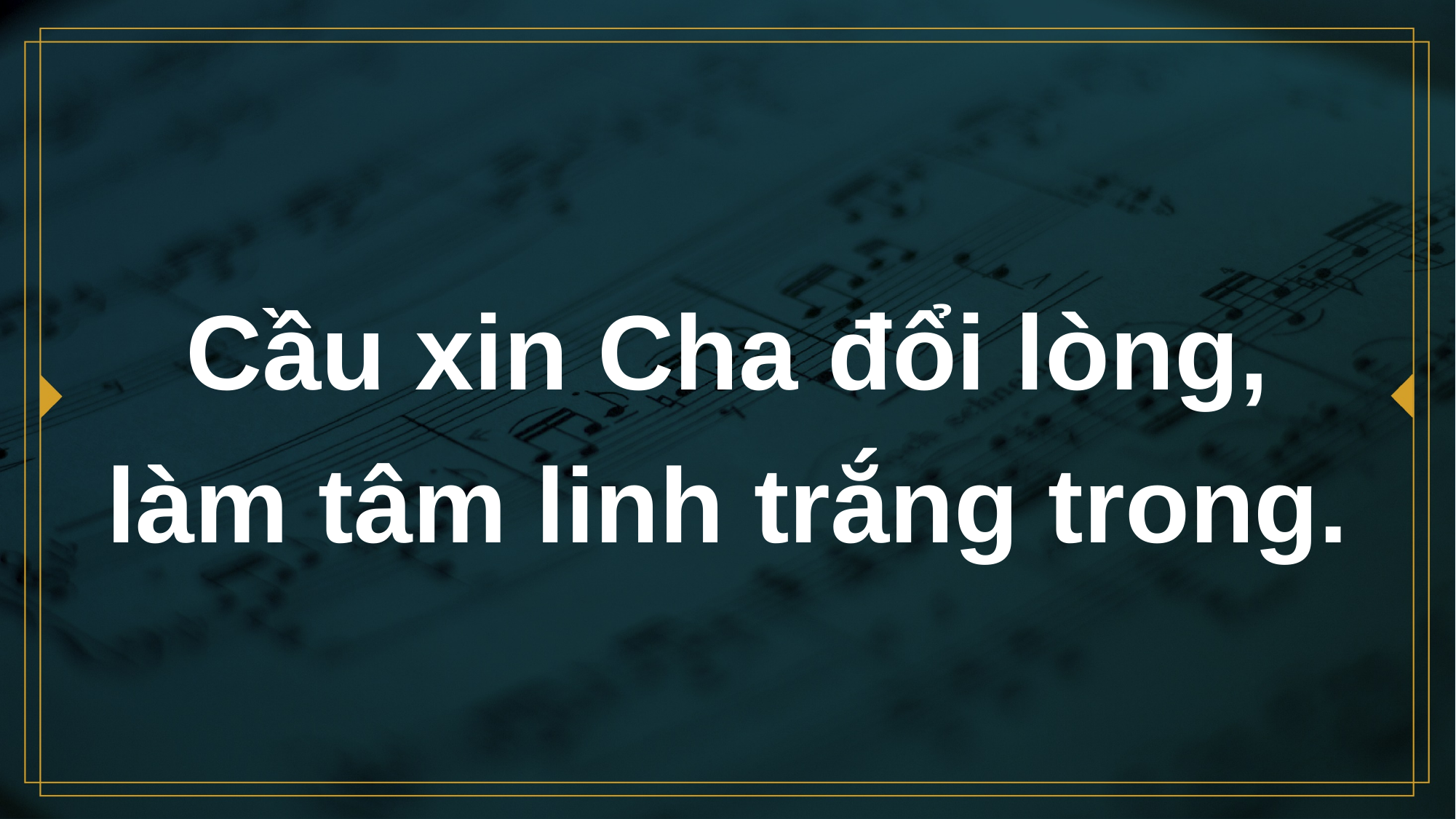

# Cầu xin Cha đổi lòng, làm tâm linh trắng trong.